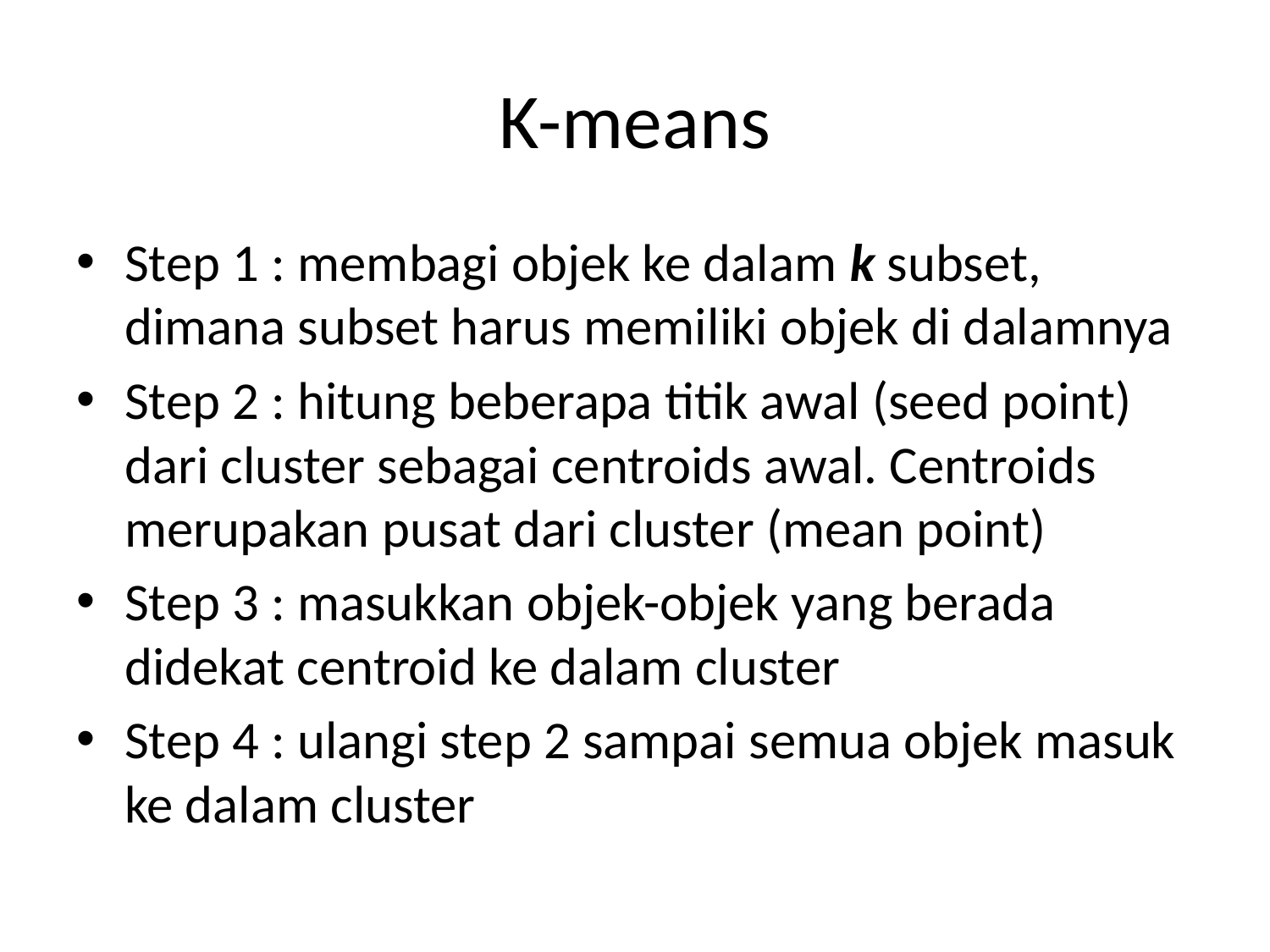

# K-means
Step 1 : membagi objek ke dalam k subset, dimana subset harus memiliki objek di dalamnya
Step 2 : hitung beberapa titik awal (seed point) dari cluster sebagai centroids awal. Centroids merupakan pusat dari cluster (mean point)
Step 3 : masukkan objek-objek yang berada didekat centroid ke dalam cluster
Step 4 : ulangi step 2 sampai semua objek masuk ke dalam cluster